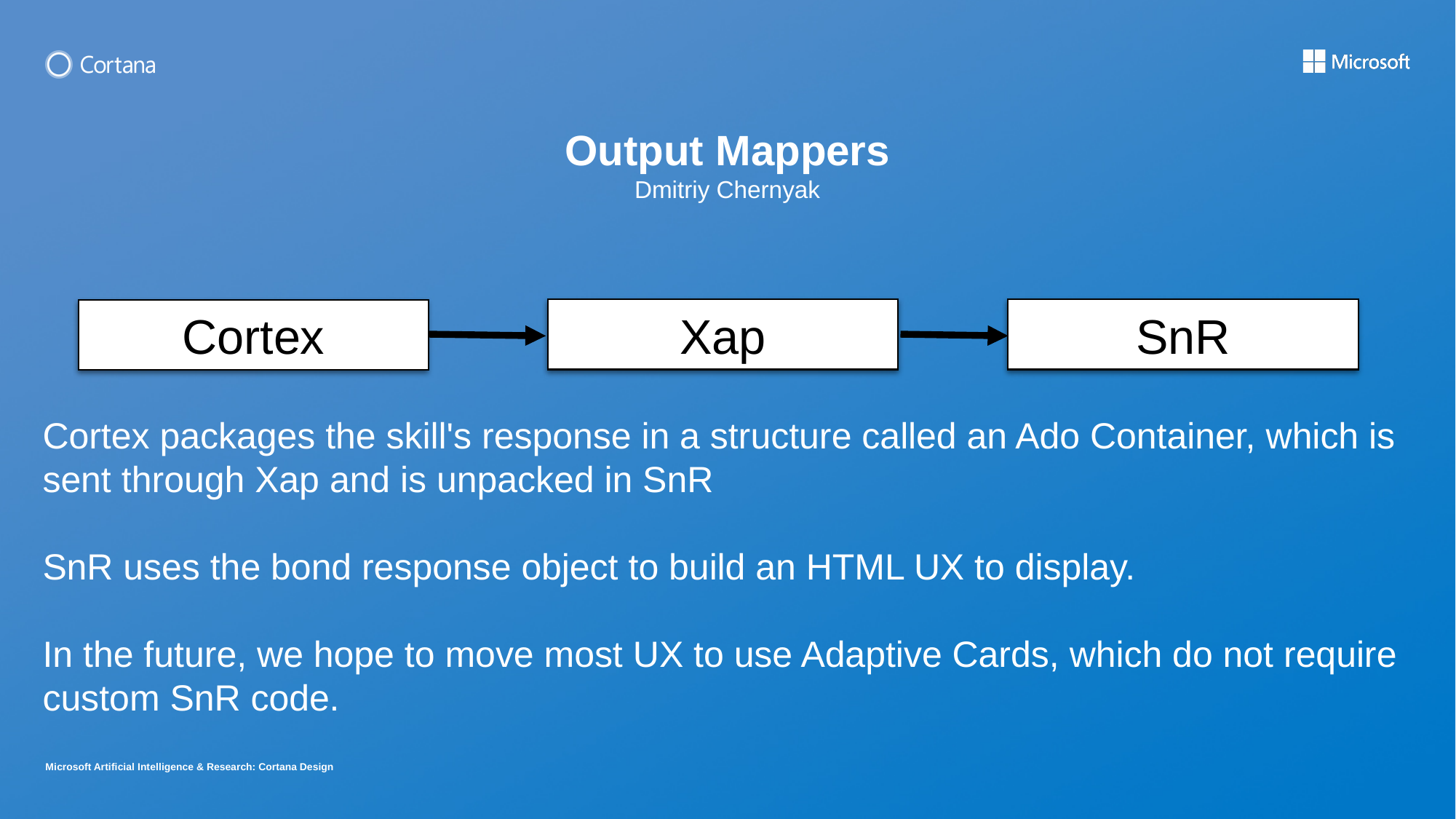

Output Mappers
Dmitriy Chernyak

Xap
SnR
Cortex
Cortex packages the skill's response in a structure called an Ado Container, which is sent through Xap and is unpacked in SnR

SnR uses the bond response object to build an HTML UX to display.

In the future, we hope to move most UX to use Adaptive Cards, which do not require custom SnR code.